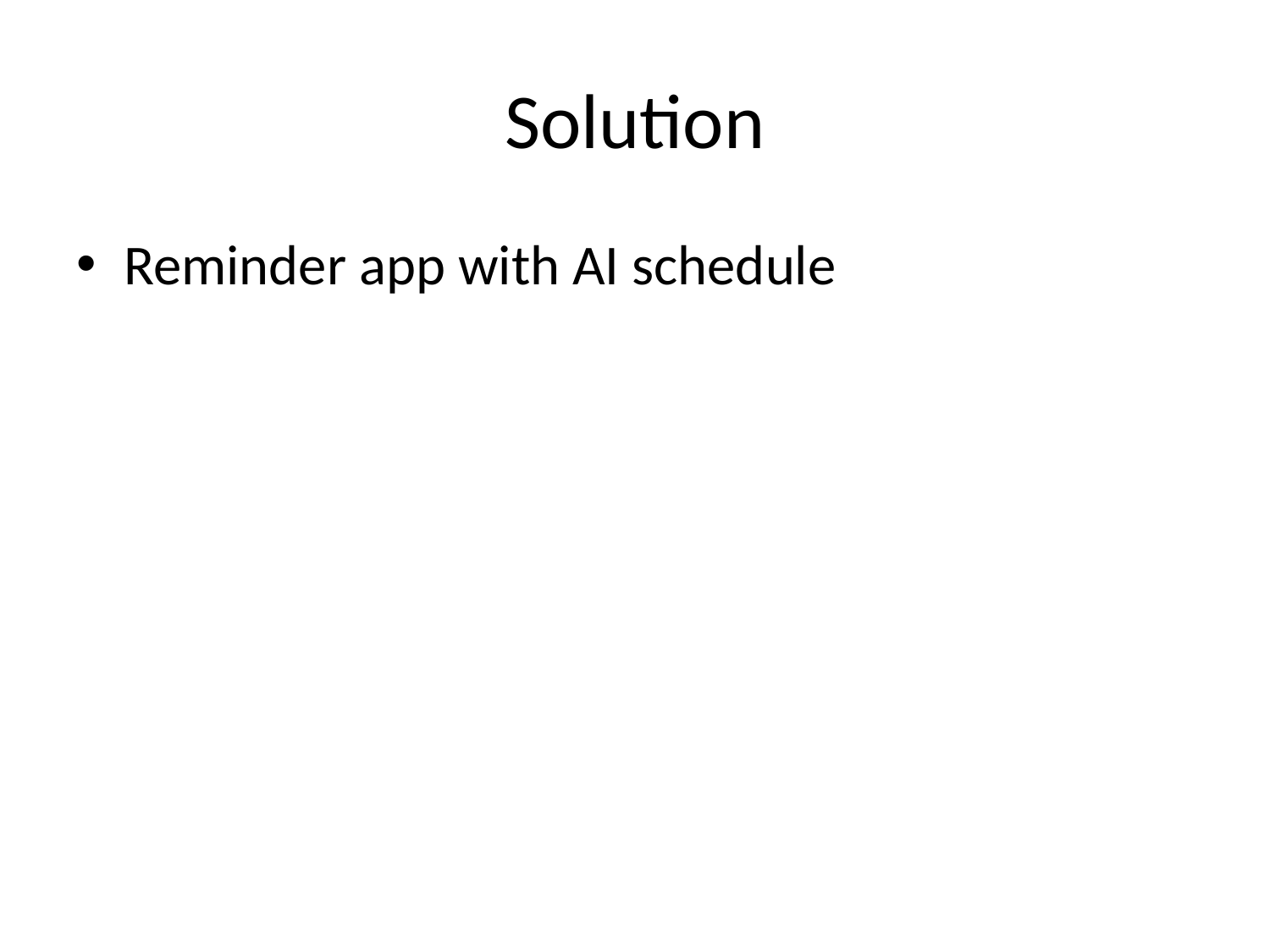

# Solution
Reminder app with AI schedule